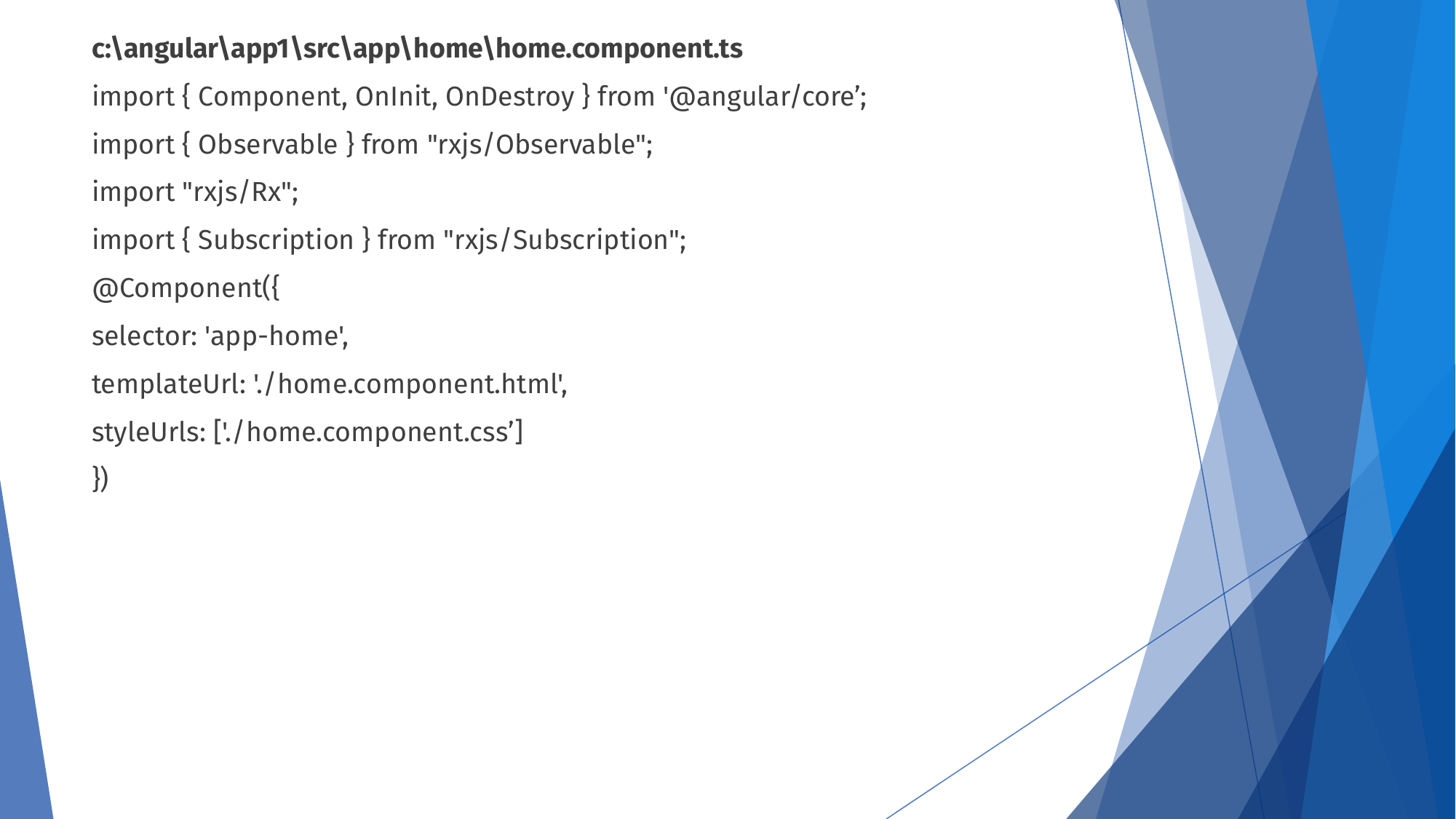

c:\angular\app1\src\app\home\home.component.ts
import { Component, OnInit, OnDestroy } from '@angular/core’;
import { Observable } from "rxjs/Observable";
import "rxjs/Rx";
import { Subscription } from "rxjs/Subscription";
@Component({
selector: 'app-home',
templateUrl: './home.component.html',
styleUrls: ['./home.component.css’]
})